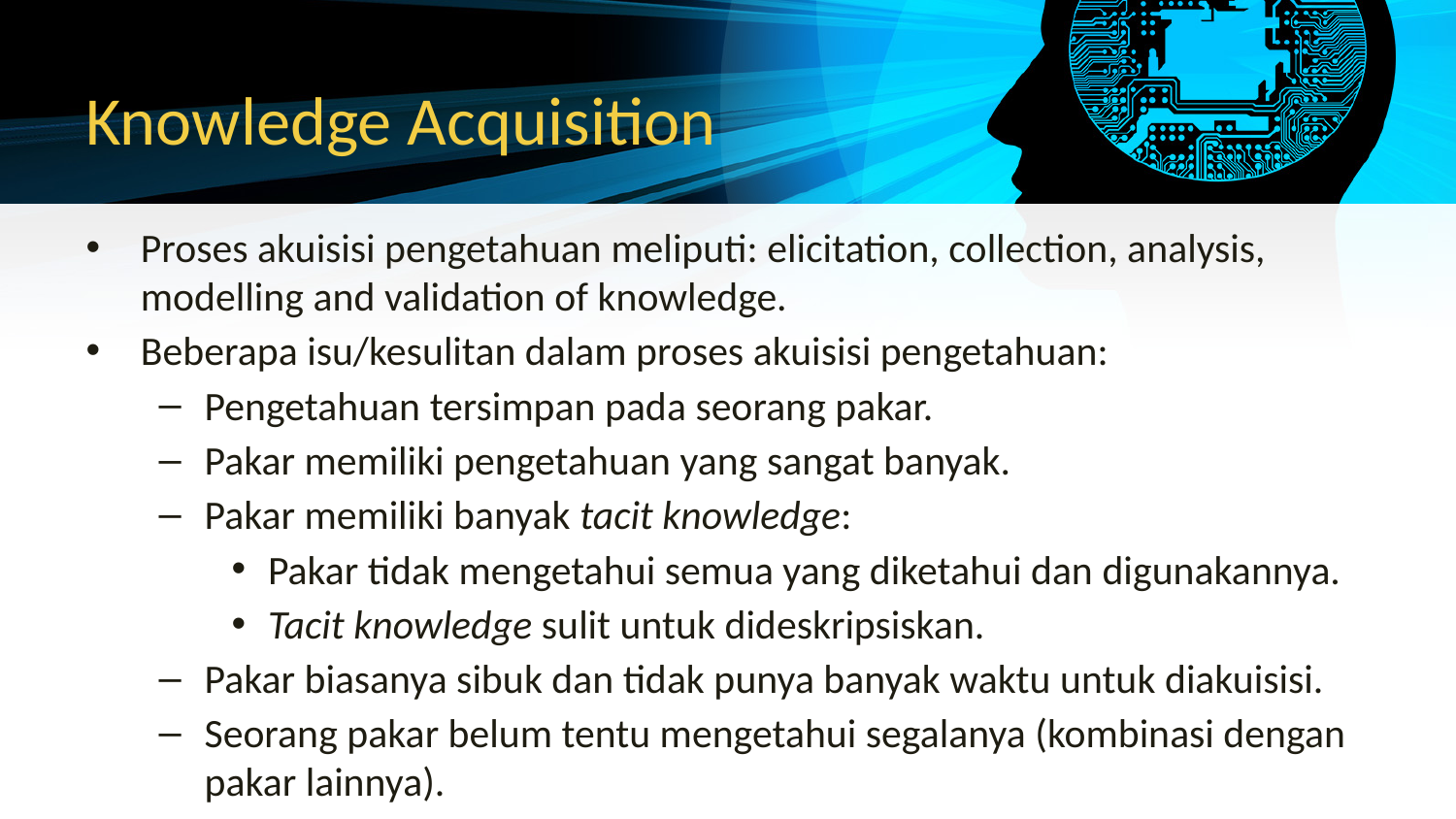

# Knowledge Acquisition
Proses akuisisi pengetahuan meliputi: elicitation, collection, analysis, modelling and validation of knowledge.
Beberapa isu/kesulitan dalam proses akuisisi pengetahuan:
Pengetahuan tersimpan pada seorang pakar.
Pakar memiliki pengetahuan yang sangat banyak.
Pakar memiliki banyak tacit knowledge:
Pakar tidak mengetahui semua yang diketahui dan digunakannya.
Tacit knowledge sulit untuk dideskripsiskan.
Pakar biasanya sibuk dan tidak punya banyak waktu untuk diakuisisi.
Seorang pakar belum tentu mengetahui segalanya (kombinasi dengan pakar lainnya).